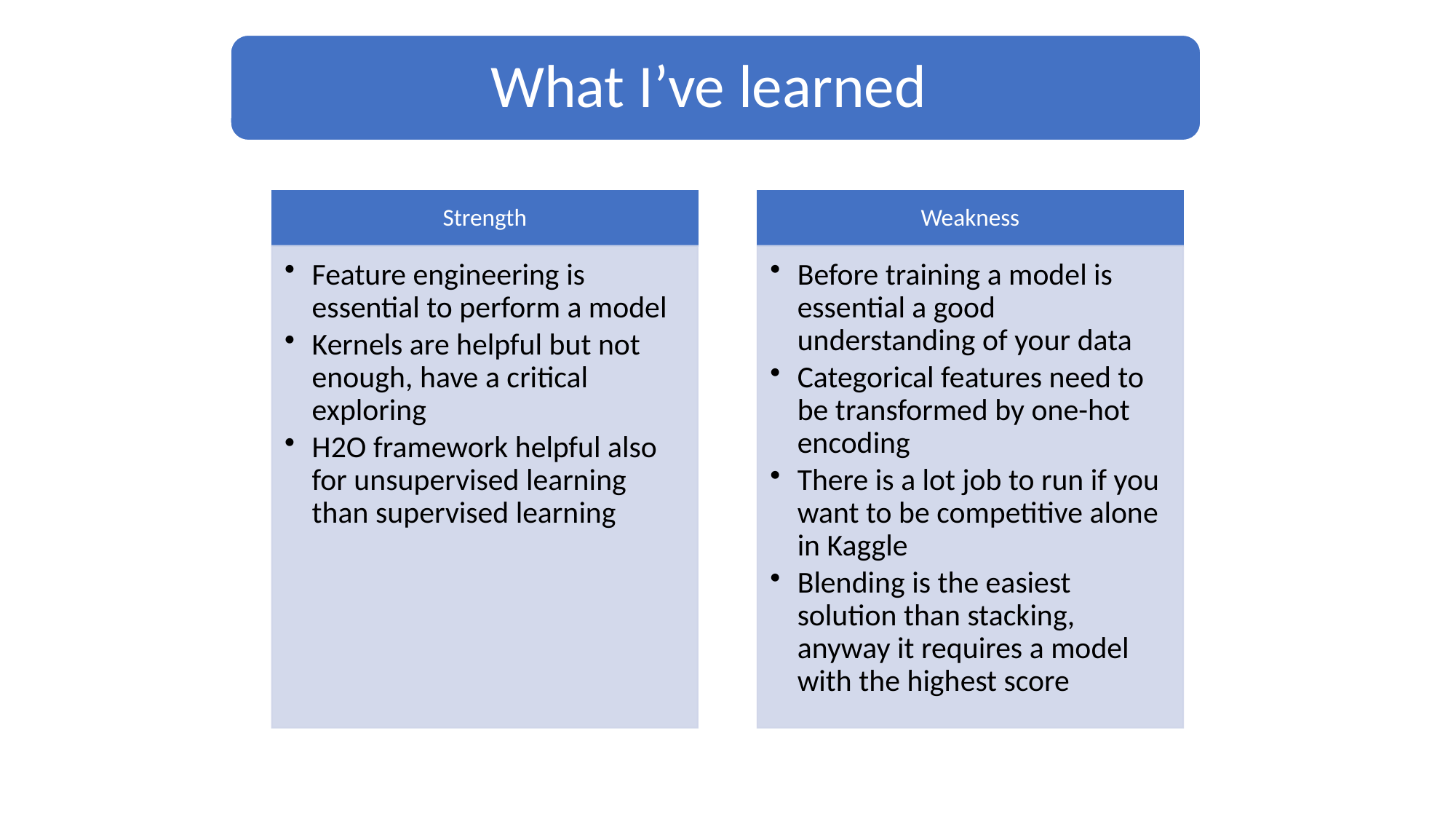

What I’ve learned
Strength
Feature engineering is essential to perform a model
Kernels are helpful but not enough, have a critical exploring
H2O framework helpful also for unsupervised learning than supervised learning
Weakness
Before training a model is essential a good understanding of your data
Categorical features need to be transformed by one-hot encoding
There is a lot job to run if you want to be competitive alone in Kaggle
Blending is the easiest solution than stacking, anyway it requires a model with the highest score